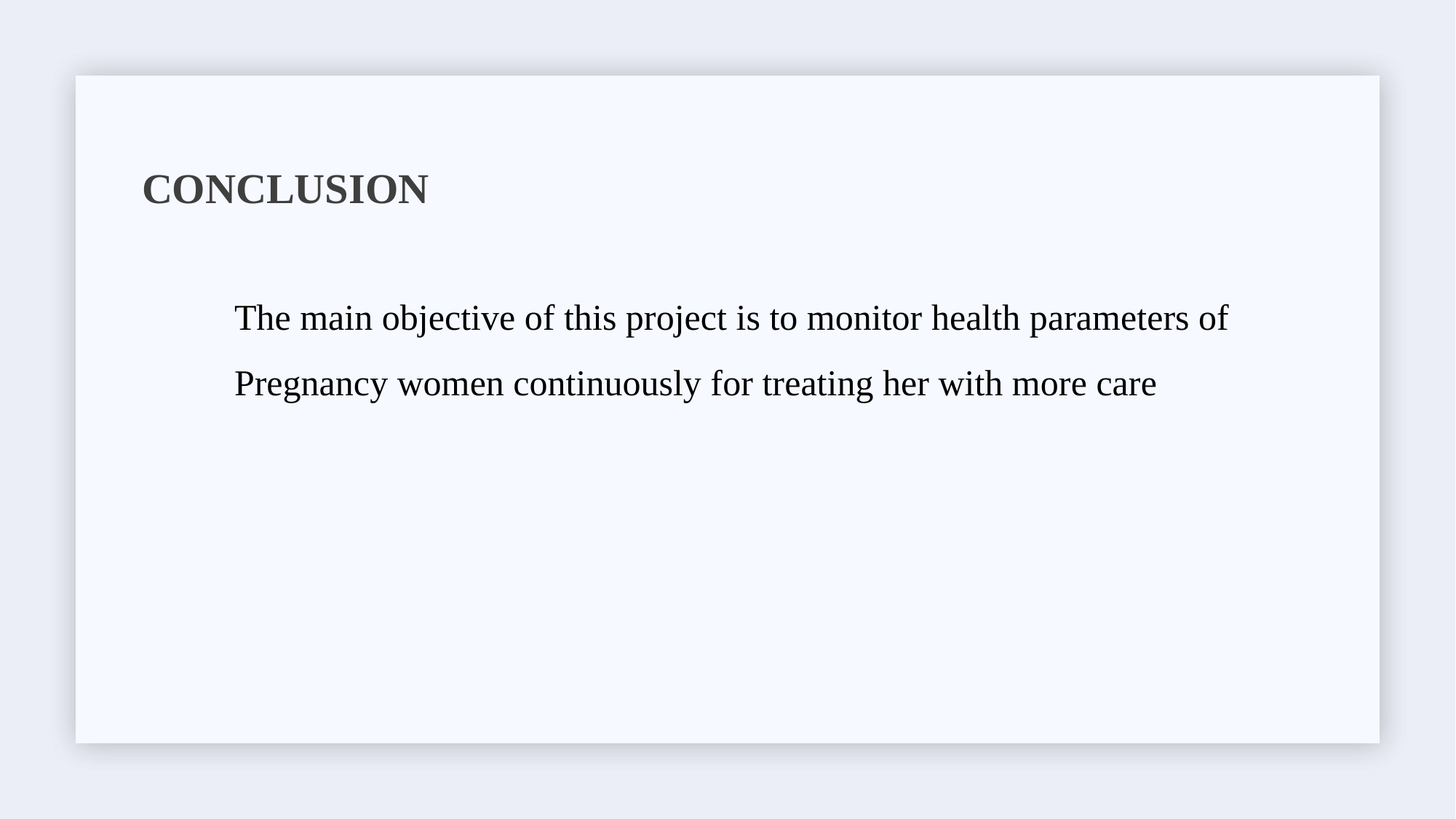

# CONCLUSION
The main objective of this project is to monitor health parameters of Pregnancy women continuously for treating her with more care